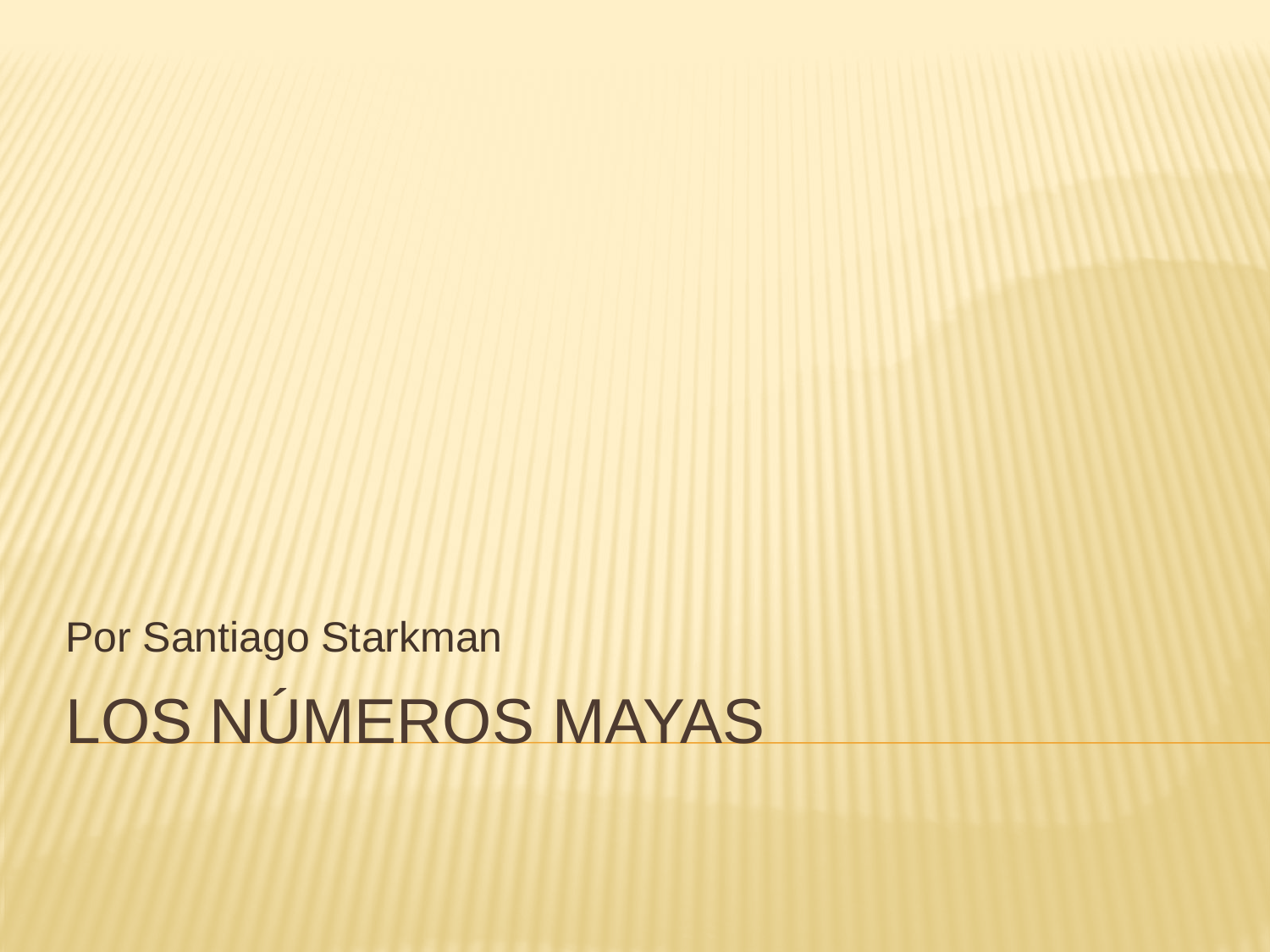

Por Santiago Starkman
# Los números mayas